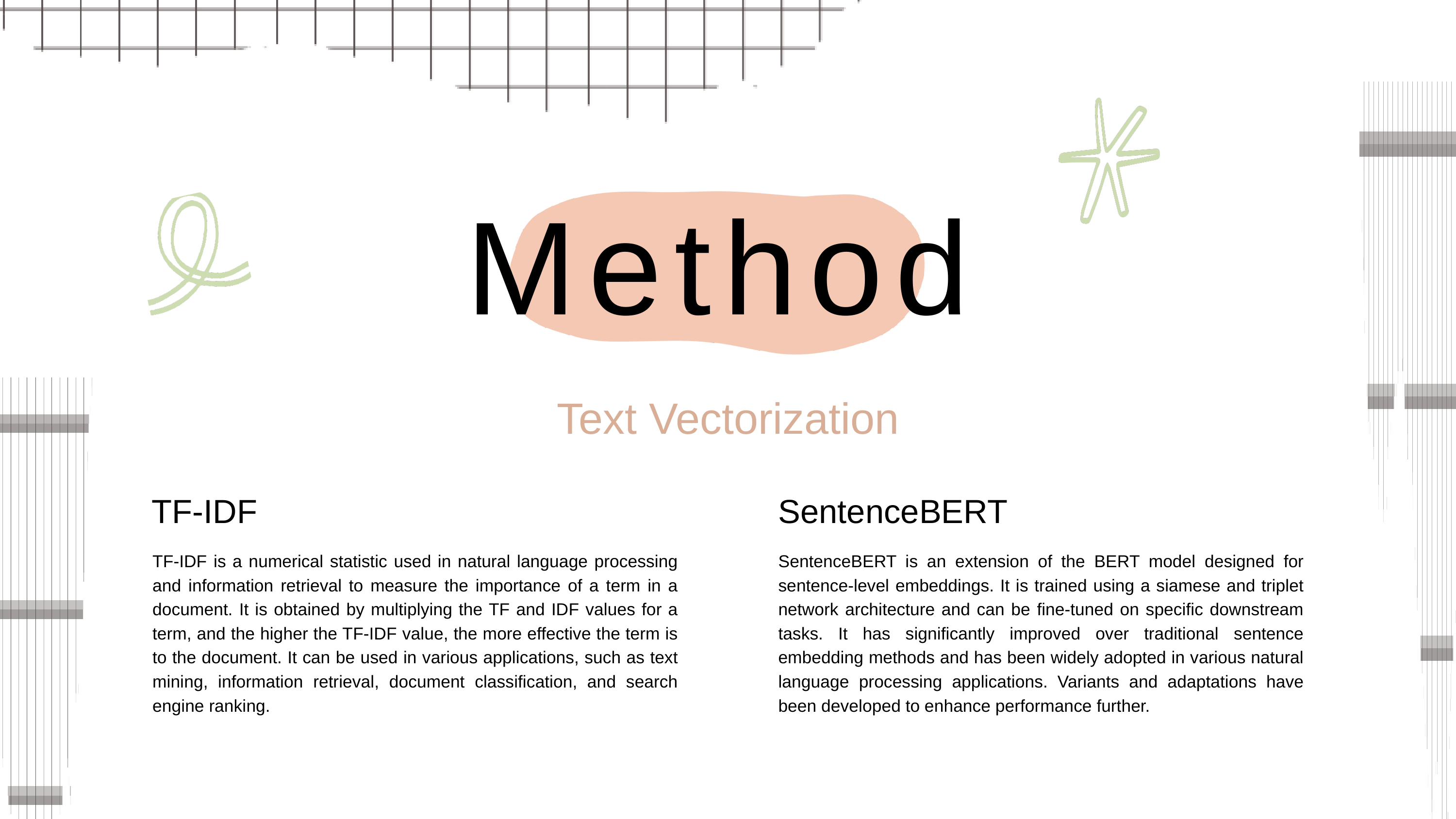

Method

Text Vectorization

TF-IDF
SentenceBERT
TF-IDF is a numerical statistic used in natural language processing and information retrieval to measure the importance of a term in a document. It is obtained by multiplying the TF and IDF values for a term, and the higher the TF-IDF value, the more effective the term is to the document. It can be used in various applications, such as text mining, information retrieval, document classification, and search engine ranking.
SentenceBERT is an extension of the BERT model designed for sentence-level embeddings. It is trained using a siamese and triplet network architecture and can be fine-tuned on specific downstream tasks. It has significantly improved over traditional sentence embedding methods and has been widely adopted in various natural language processing applications. Variants and adaptations have been developed to enhance performance further.